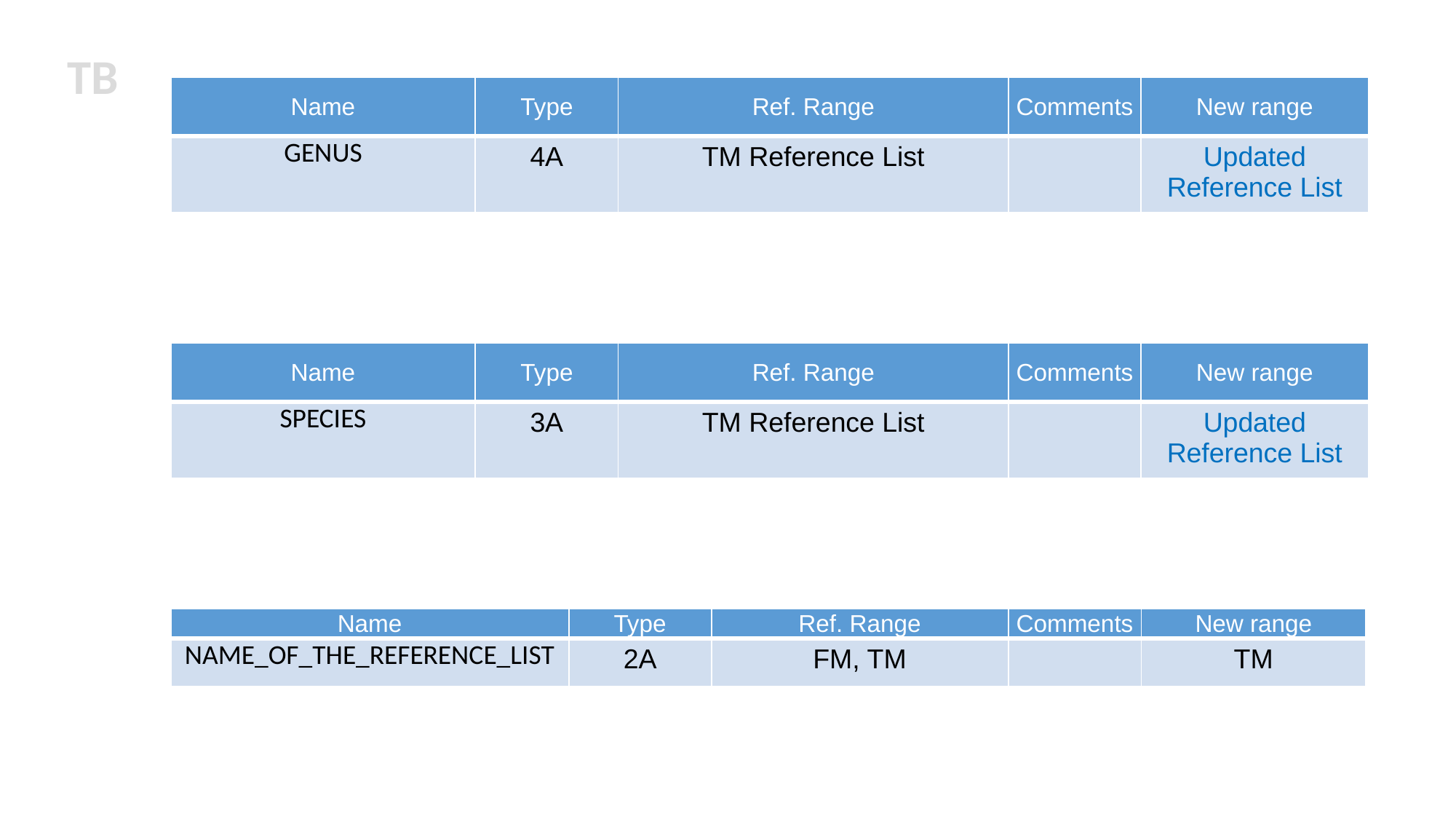

TB
| Name | Type | Ref. Range | Comments | New range |
| --- | --- | --- | --- | --- |
| GENUS | 4A | TM Reference List |  | Updated Reference List |
| Name | Type | Ref. Range | Comments | New range |
| --- | --- | --- | --- | --- |
| SPECIES | 3A | TM Reference List |  | Updated Reference List |
| Name | Type | Ref. Range | Comments | New range |
| --- | --- | --- | --- | --- |
| NAME\_OF\_THE\_REFERENCE\_LIST | 2A | FM, TM |  | TM |